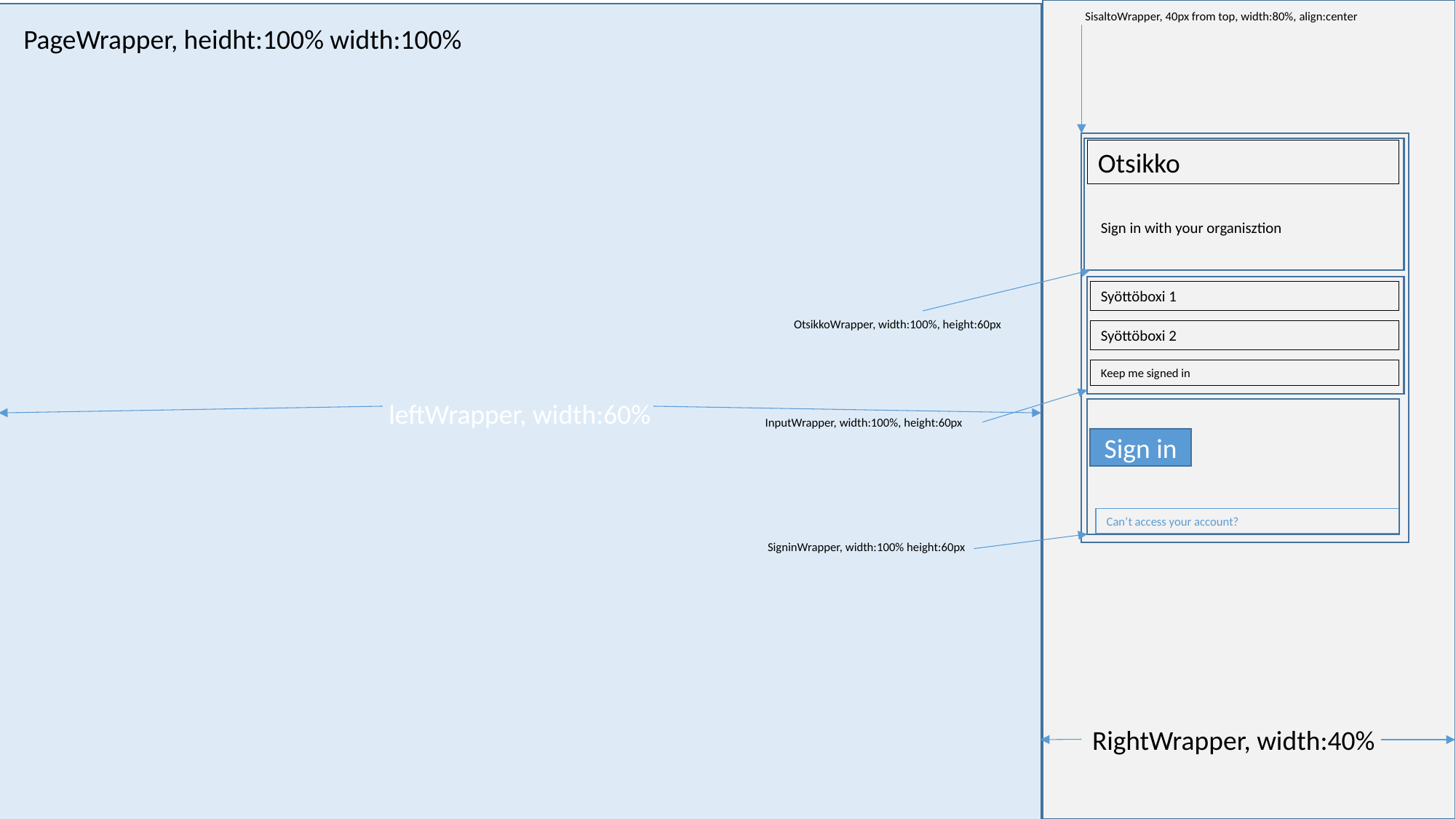

leftWrapper, width:60%
SisaltoWrapper, 40px from top, width:80%, align:center
PageWrapper, heidht:100% width:100%

Otsikko
Sign in with your organisztion

Syöttöboxi 1
OtsikkoWrapper, width:100%, height:60px
Syöttöboxi 2
Keep me signed in

InputWrapper, width:100%, height:60px
Sign in
Can’t access your account?
SigninWrapper, width:100% height:60px
RightWrapper, width:40%